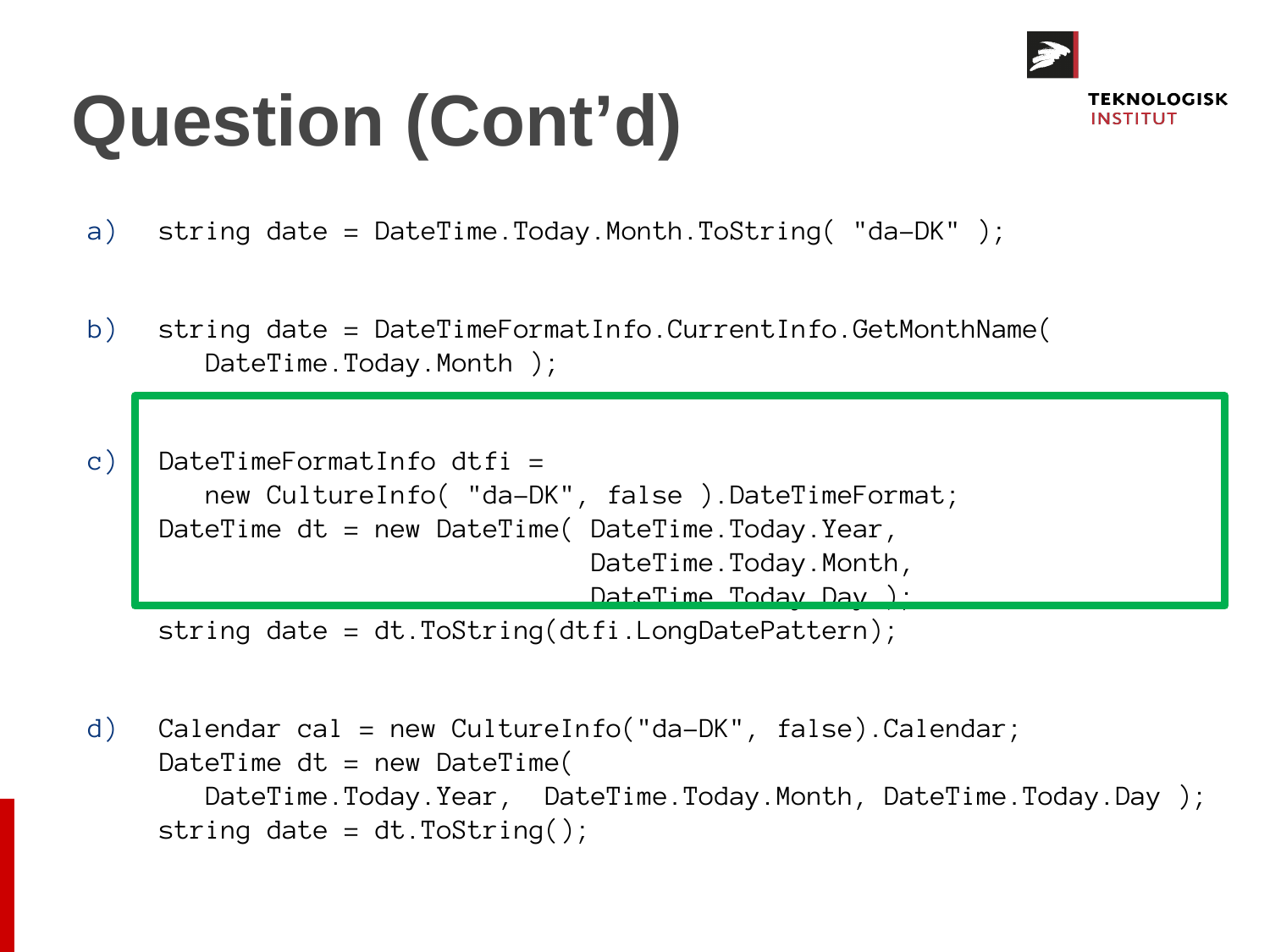

# Question (Cont’d)
string date = DateTime.Today.Month.ToString( "da-DK" );

string date = DateTimeFormatInfo.CurrentInfo.GetMonthName(
   DateTime.Today.Month );

DateTimeFormatInfo dtfi =
   new CultureInfo( "da-DK", false ).DateTimeFormat;
DateTime dt = new DateTime( DateTime.Today.Year,
                            DateTime.Today.Month,
                            DateTime.Today.Day );
string date = dt.ToString(dtfi.LongDatePattern);

Calendar cal = new CultureInfo("da-DK", false).Calendar;
DateTime dt = new DateTime(
   DateTime.Today.Year,  DateTime.Today.Month, DateTime.Today.Day );
string date = dt.ToString();